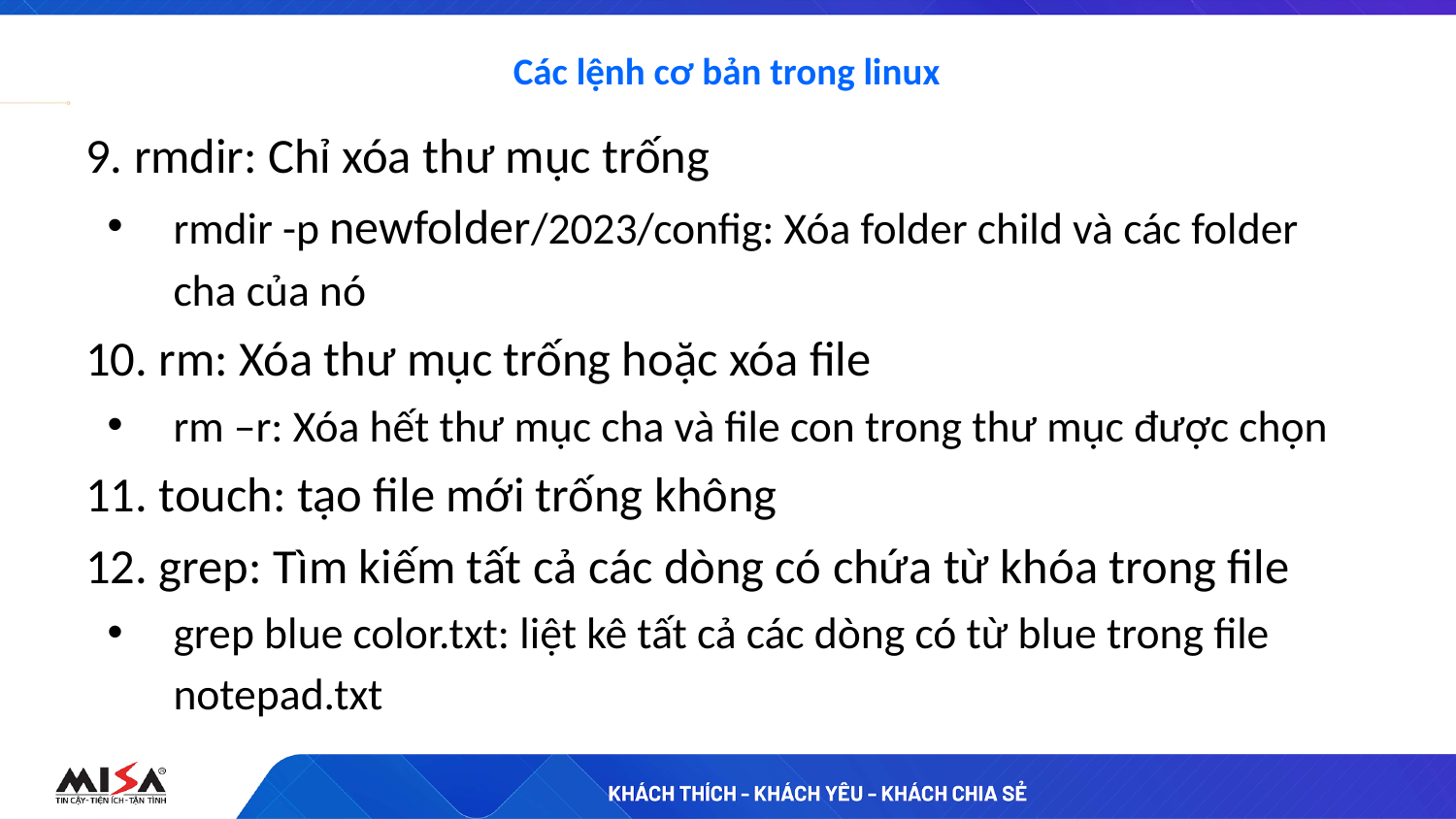

# Các lệnh cơ bản trong linux
9. rmdir: Chỉ xóa thư mục trống
rmdir -p newfolder/2023/config: Xóa folder child và các folder cha của nó
10. rm: Xóa thư mục trống hoặc xóa file
rm –r: Xóa hết thư mục cha và file con trong thư mục được chọn
11. touch: tạo file mới trống không
12. grep: Tìm kiếm tất cả các dòng có chứa từ khóa trong file
grep blue color.txt: liệt kê tất cả các dòng có từ blue trong file notepad.txt